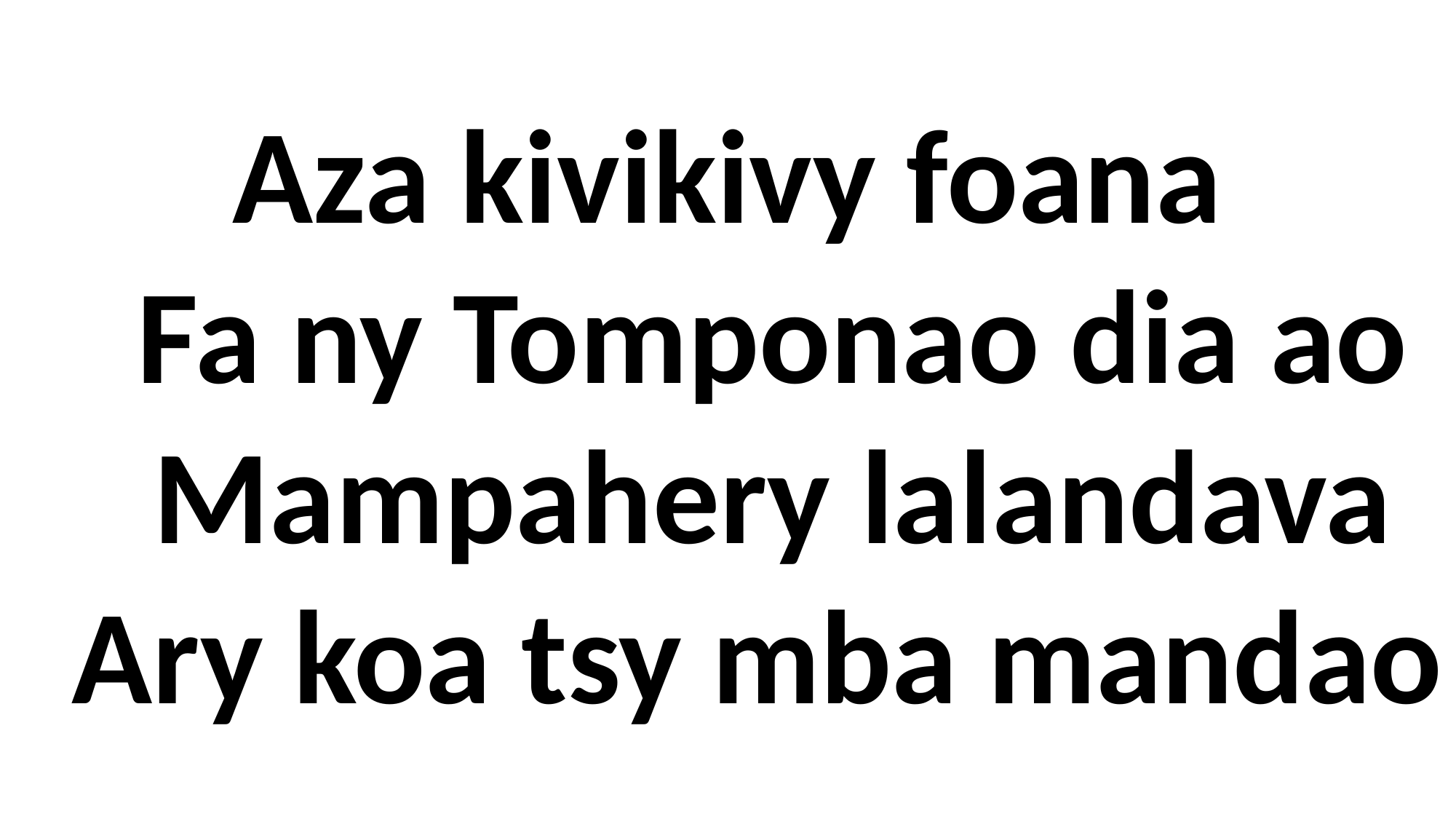

# Aza kivikivy foana Fa ny Tomponao dia ao Mampahery lalandava Ary koa tsy mba mandao